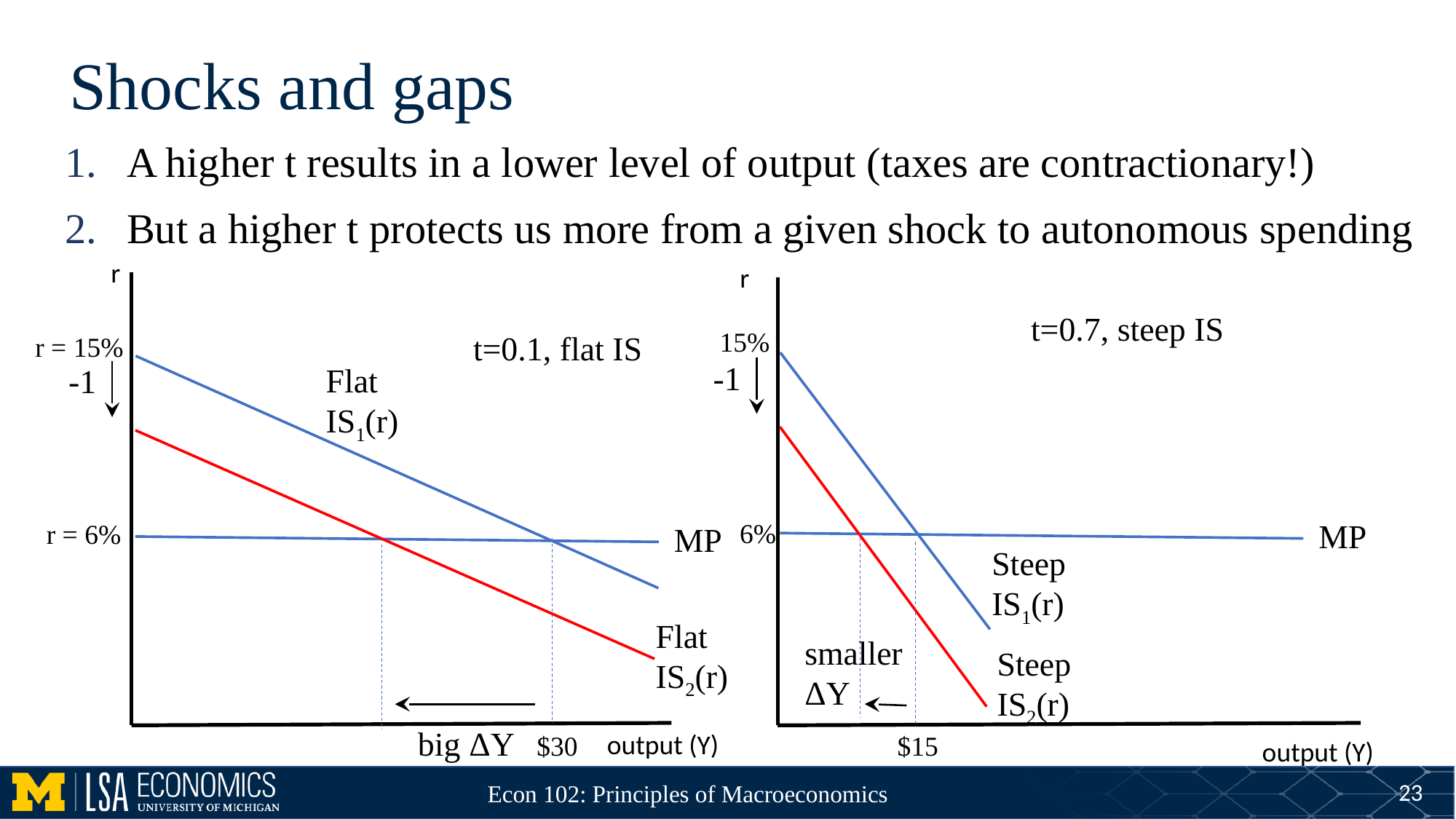

# Shocks and gaps
A higher t results in a lower level of output (taxes are contractionary!)
But a higher t protects us more from a given shock to autonomous spending
r
r
t=0.7, steep IS
15%
t=0.1, flat IS
r = 15%
-1
Flat
IS1(r)
-1
MP
6%
r = 6%
MP
Steep
IS1(r)
Flat
IS2(r)
smaller
ΔY
Steep
IS2(r)
big ΔY
output (Y)
$15
$30
output (Y)
23
Econ 102: Principles of Macroeconomics